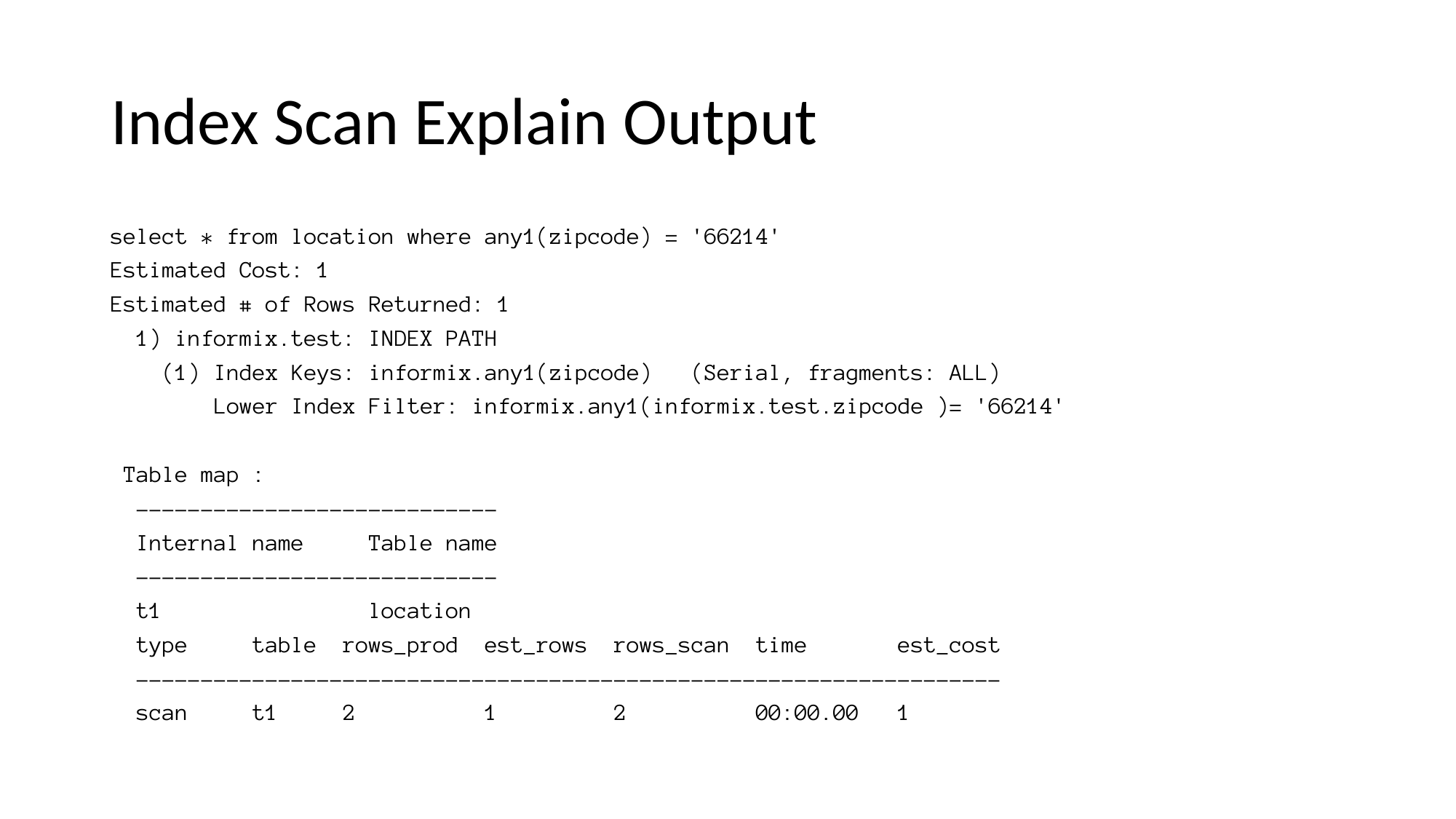

# Index Scan Explain Output
select * from location where any1(zipcode) = '66214'
Estimated Cost: 1
Estimated # of Rows Returned: 1
  1) informix.test: INDEX PATH
    (1) Index Keys: informix.any1(zipcode)   (Serial, fragments: ALL)
        Lower Index Filter: informix.any1(informix.test.zipcode )= '66214'

 Table map :
  ----------------------------
  Internal name     Table name
  ----------------------------
  t1                location
  type     table  rows_prod  est_rows  rows_scan  time       est_cost
  -------------------------------------------------------------------
  scan     t1     2          1         2          00:00.00   1